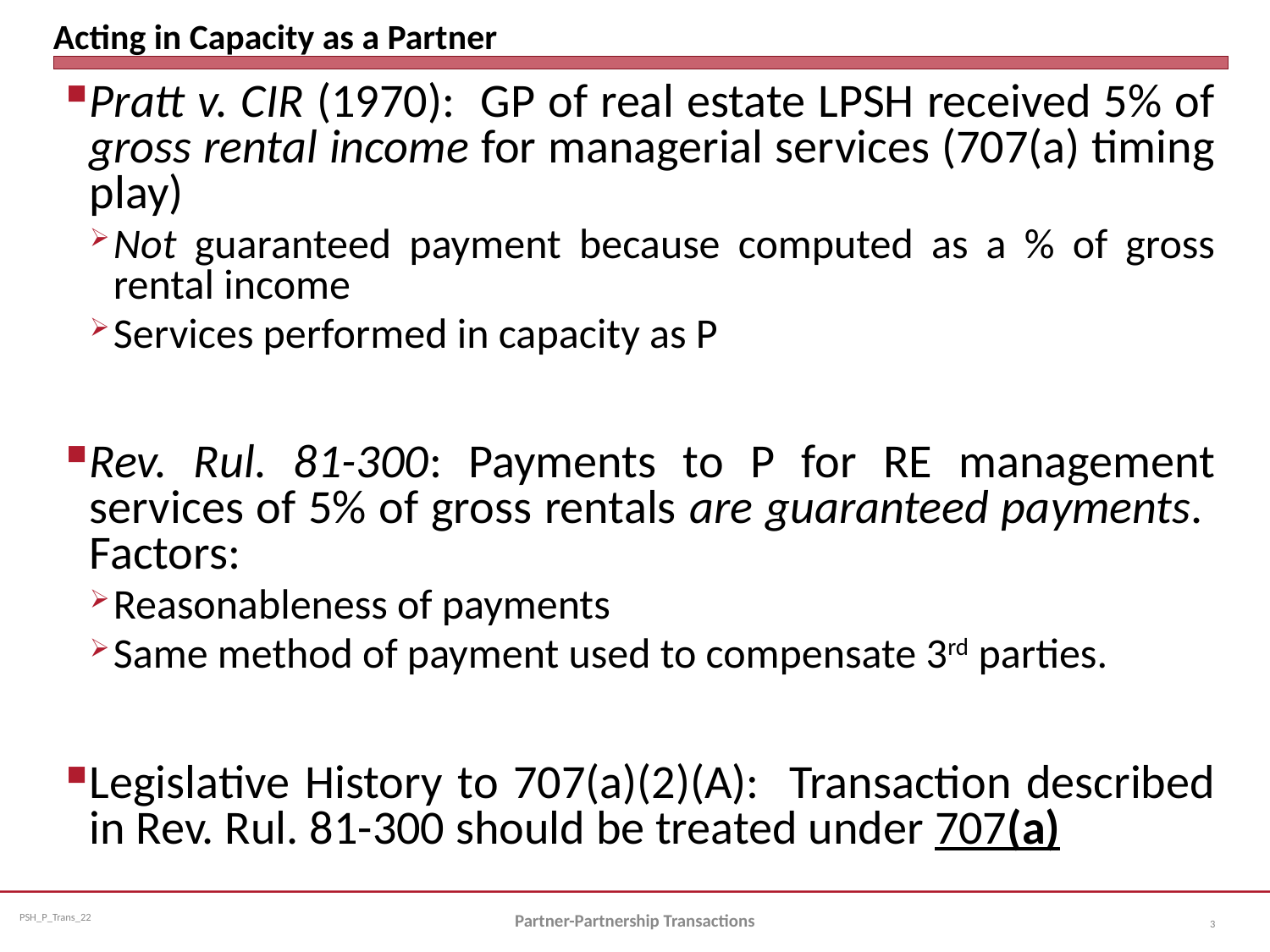

# Acting in Capacity as a Partner
Pratt v. CIR (1970):  GP of real estate LPSH received 5% of gross rental income for managerial services (707(a) timing play)
Not guaranteed payment because computed as a % of gross rental income
Services performed in capacity as P

Rev. Rul. 81-300: Payments to P for RE management services of 5% of gross rentals are guaranteed payments.  Factors:
Reasonableness of payments
Same method of payment used to compensate 3rd parties.

Legislative History to 707(a)(2)(A):  Transaction described in Rev. Rul. 81-300 should be treated under 707(a)

Partner-Partnership Transactions
3